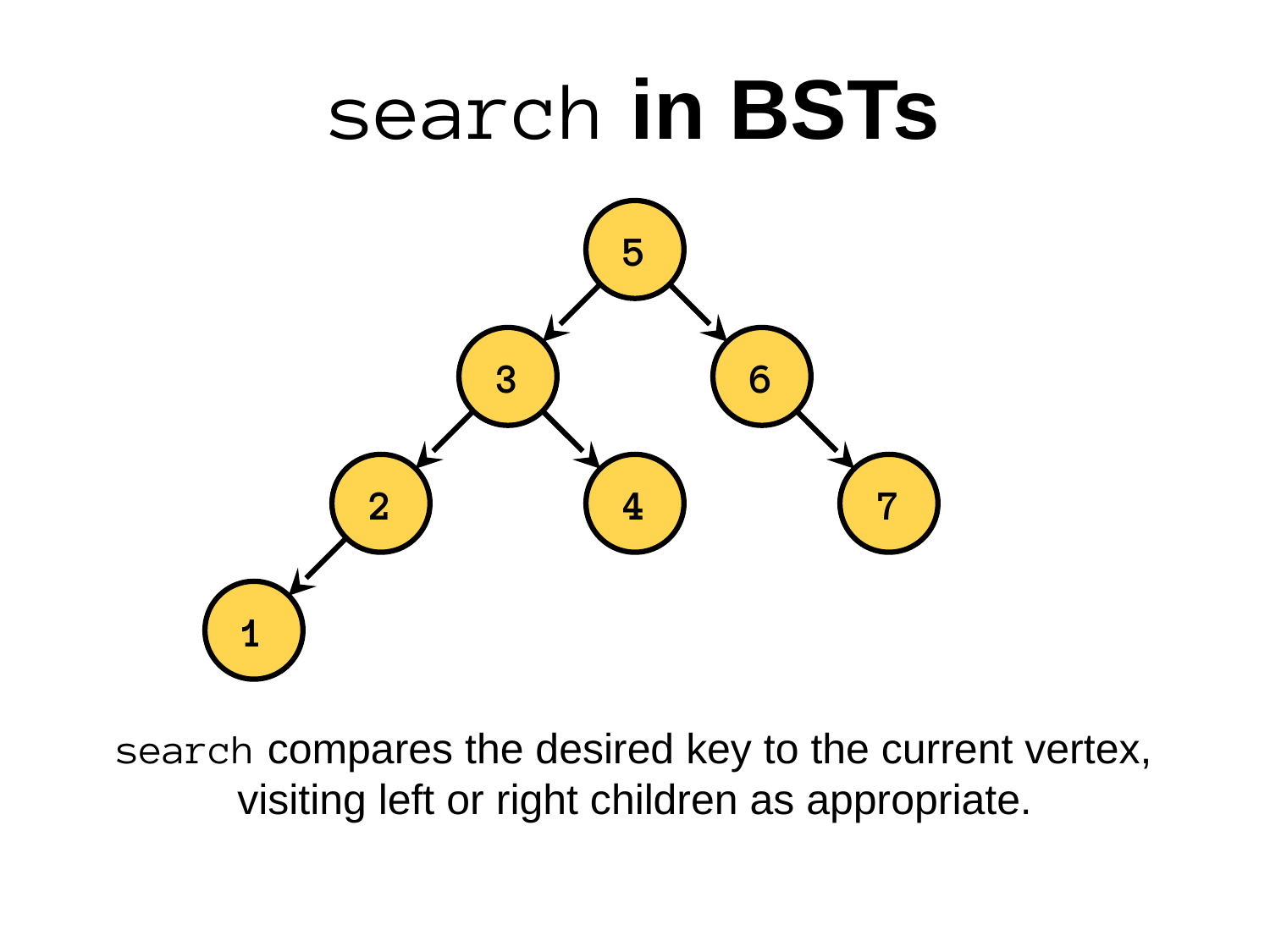

search in BSTs

search compares the desired key to the current vertex, visiting left or right children as appropriate.
5
3
6
2
4
7
1